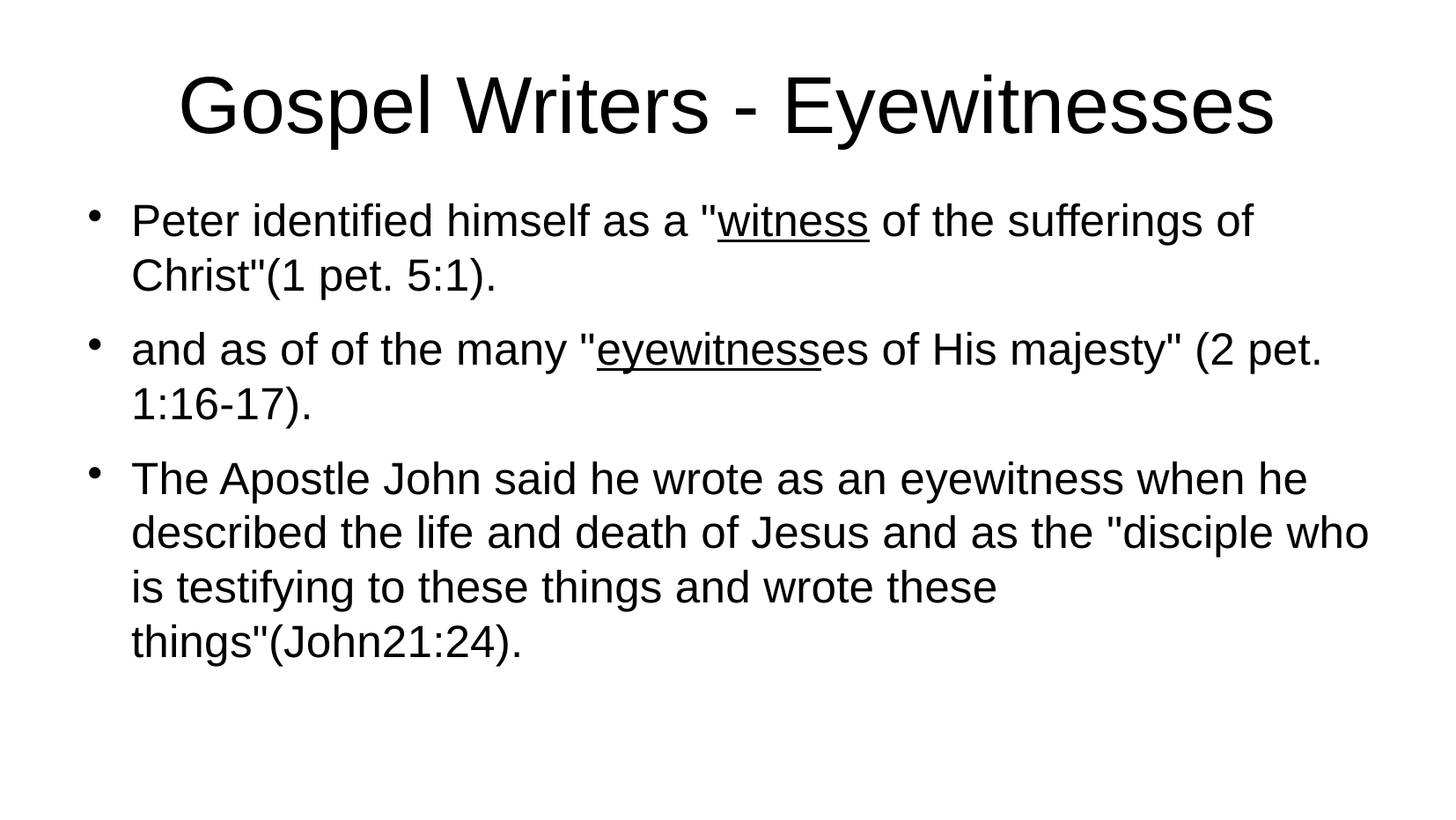

# Gospel Writers - Eyewitnesses
Peter identified himself as a "witness of the sufferings of Christ"(1 pet. 5:1).
and as of of the many "eyewitnesses of His majesty" (2 pet. 1:16-17).
The Apostle John said he wrote as an eyewitness when he described the life and death of Jesus and as the "disciple who is testifying to these things and wrote these things"(John21:24).